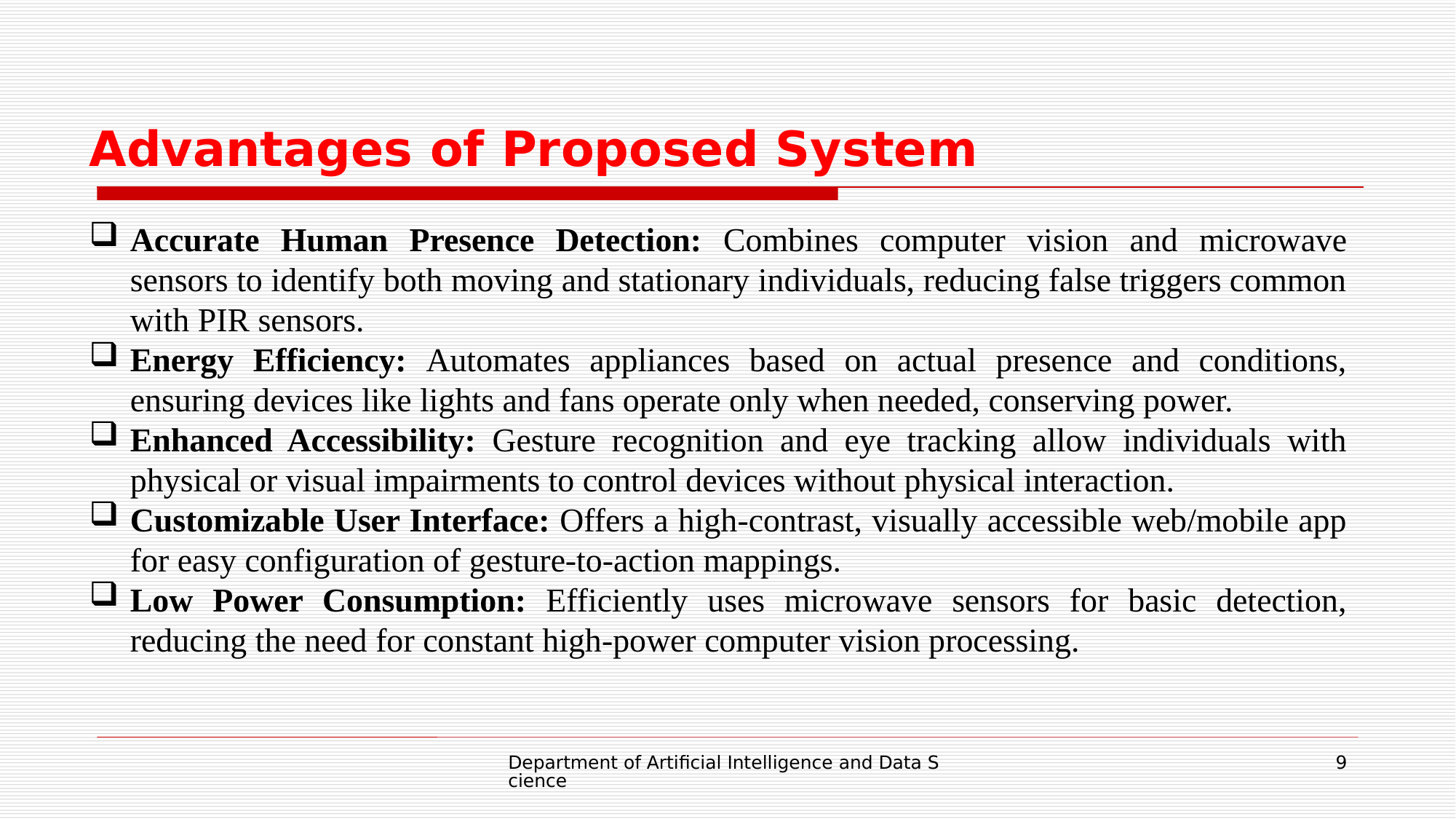

# Advantages of Proposed System
Accurate Human Presence Detection: Combines computer vision and microwave sensors to identify both moving and stationary individuals, reducing false triggers common with PIR sensors.
Energy Efficiency: Automates appliances based on actual presence and conditions, ensuring devices like lights and fans operate only when needed, conserving power.
Enhanced Accessibility: Gesture recognition and eye tracking allow individuals with physical or visual impairments to control devices without physical interaction.
Customizable User Interface: Offers a high-contrast, visually accessible web/mobile app for easy configuration of gesture-to-action mappings.
Low Power Consumption: Efficiently uses microwave sensors for basic detection, reducing the need for constant high-power computer vision processing.

Department of Artificial Intelligence and Data Science
9